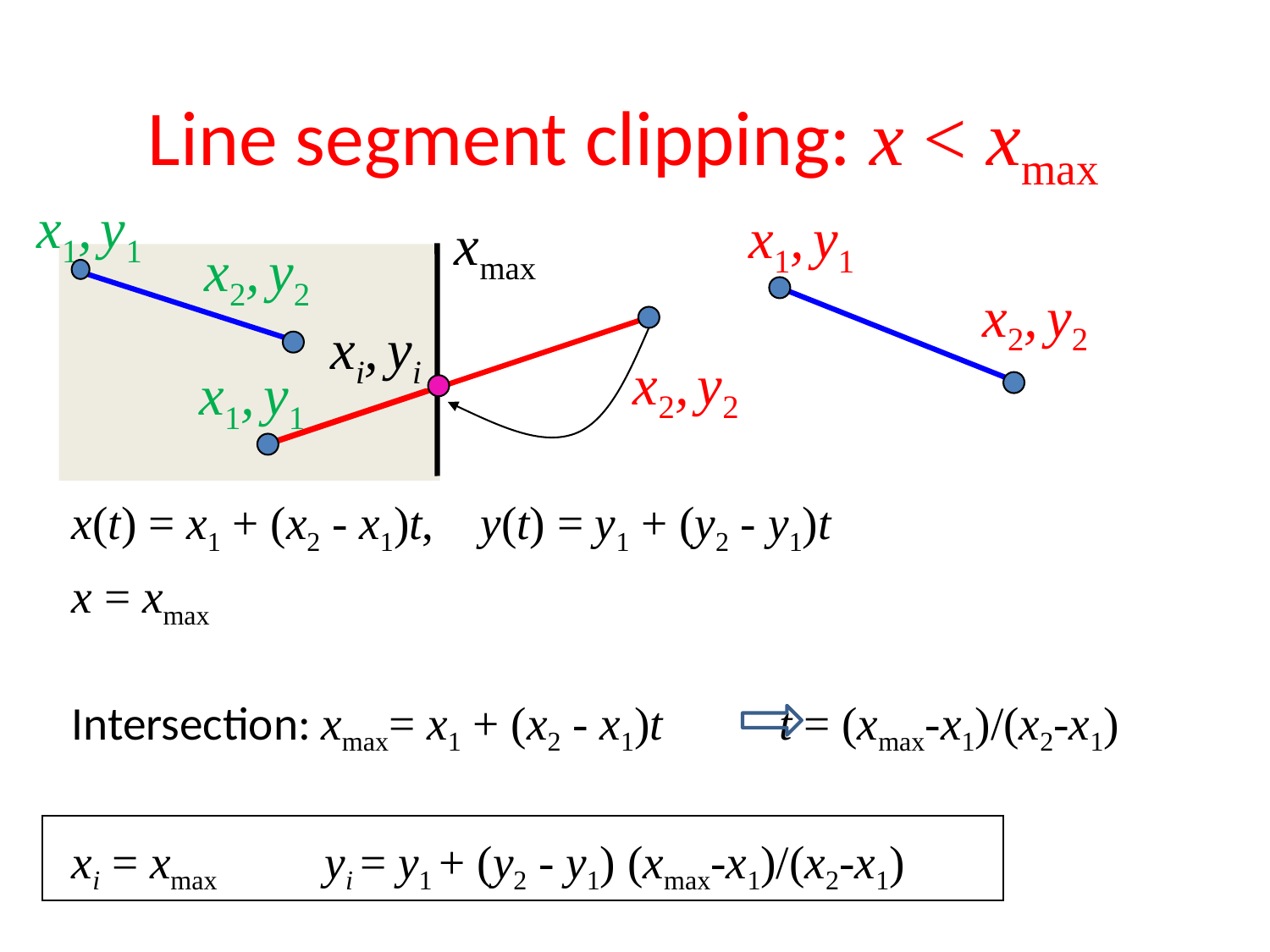

# Line segment clipping: x < xmax
x1, y1
x1, y1
xmax
x2, y2

x2, y2

xi, yi

x2, y2
x1, y1

x(t) = x1 + (x2 - x1)t,    y(t) = y1 + (y2 - y1)t
x = xmax

Intersection: xmax= x1 + (x2 - x1)t          t = (xmax-x1)/(x2-x1)

xi = xmax  	 yi = y1 + (y2 - y1) (xmax-x1)/(x2-x1)